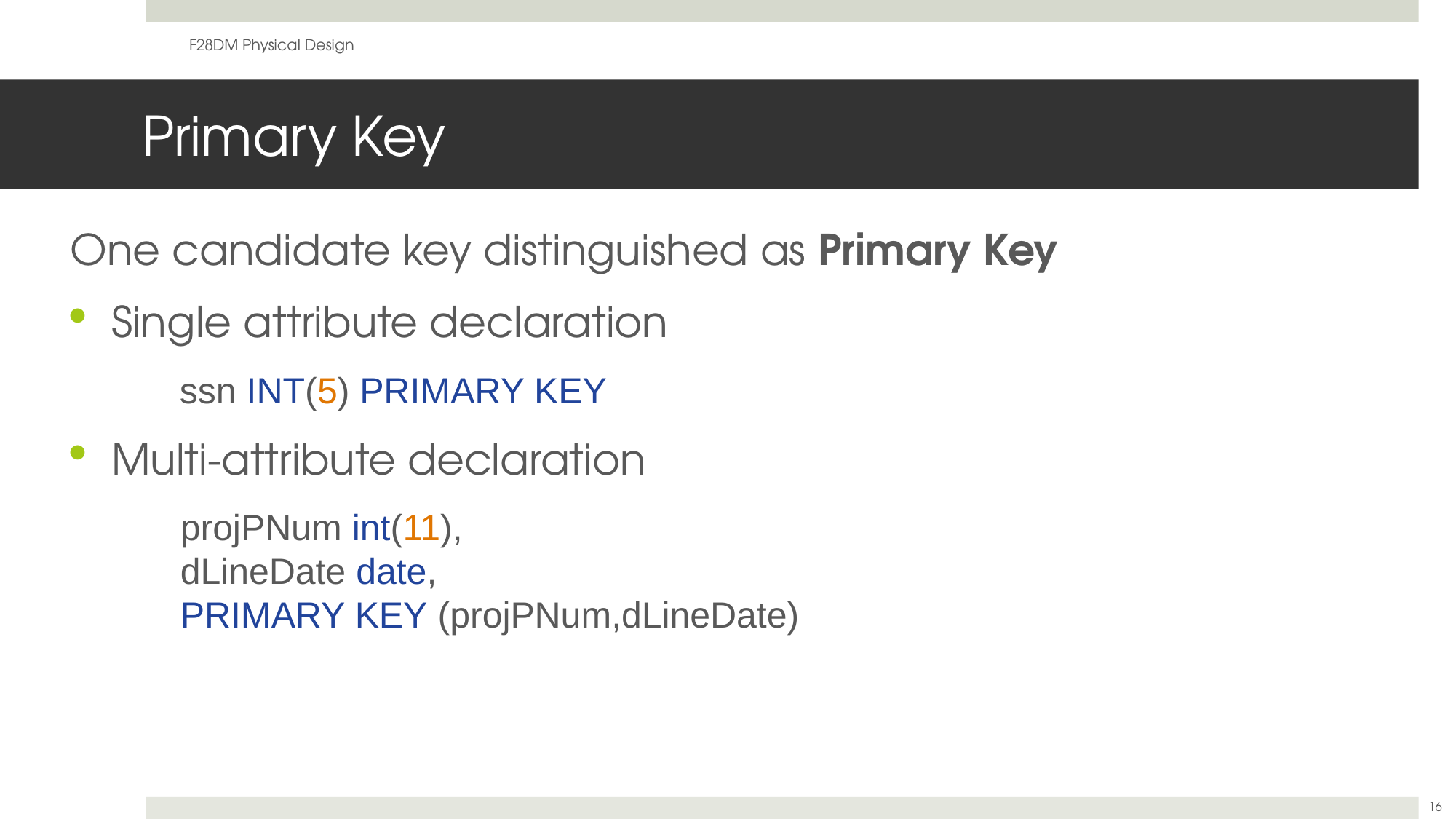

F28DM Physical Design

# Primary Key
One candidate key distinguished as Primary Key
Single attribute declaration
	ssn INT(5) PRIMARY KEY
Multi-attribute declaration
	projPNum int(11),
	dLineDate date,
	PRIMARY KEY (projPNum,dLineDate)
16